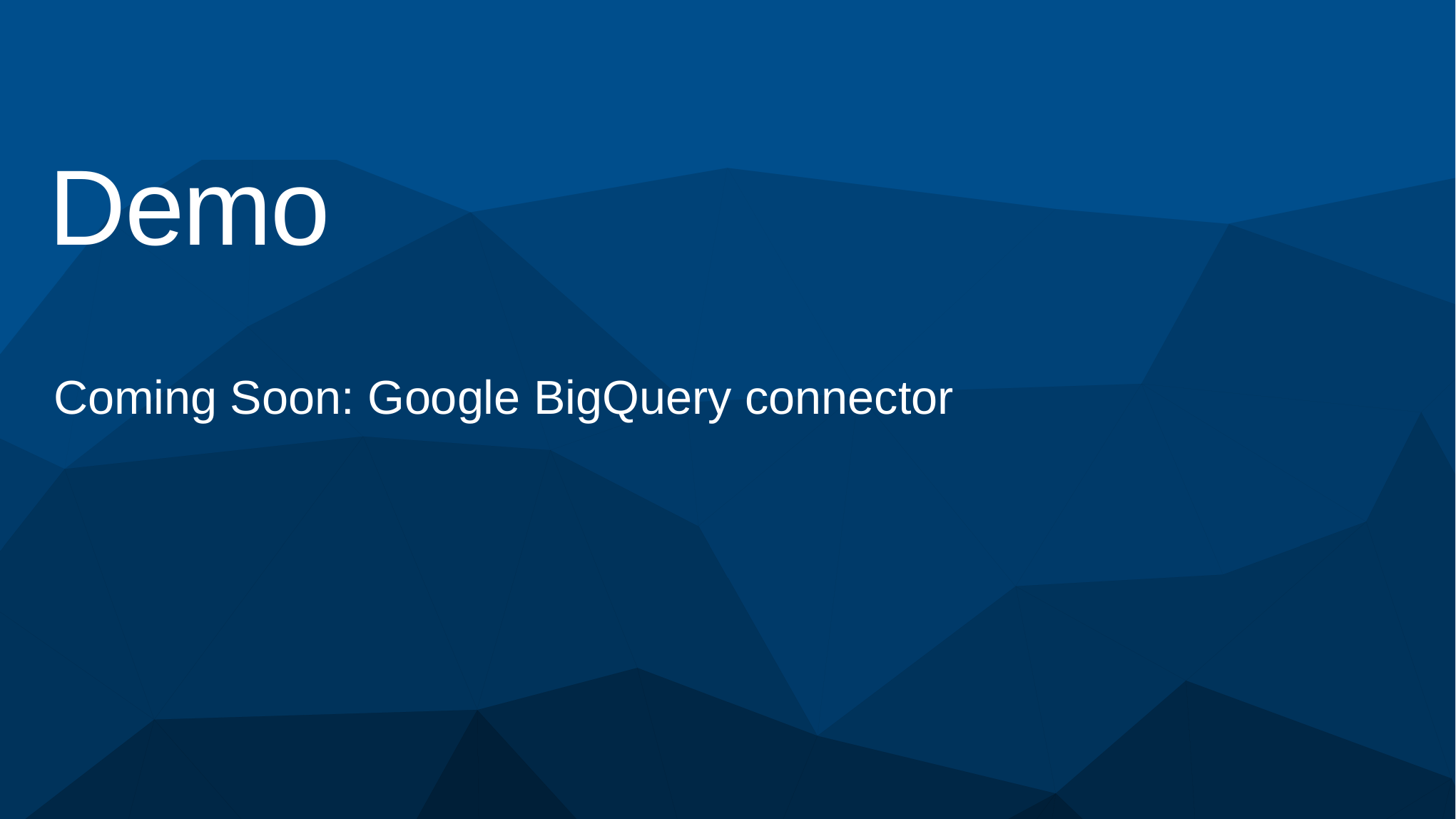

# Demo
Coming Soon: Google BigQuery connector